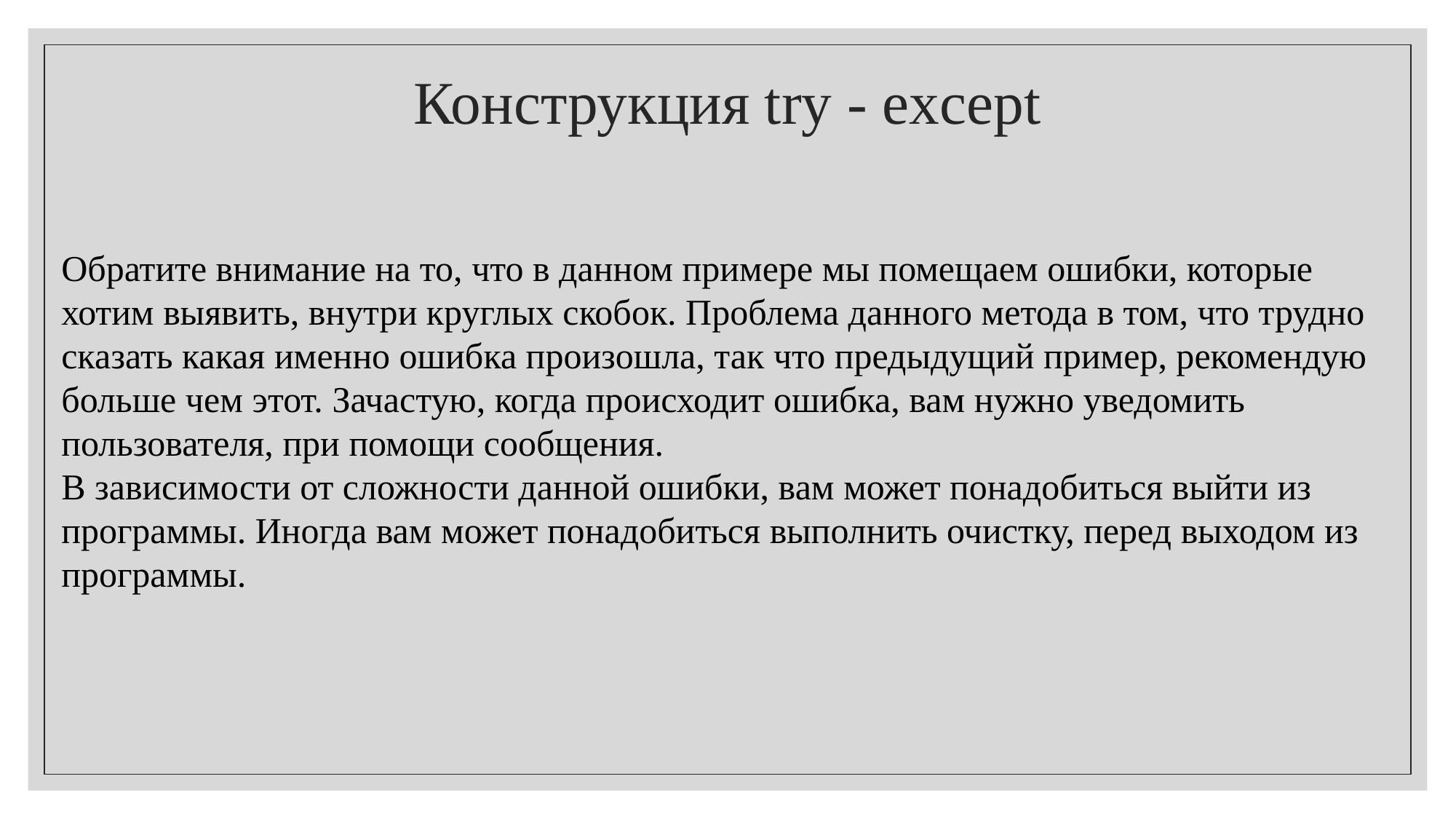

# Конструкция try - except
Обратите внимание на то, что в данном примере мы помещаем ошибки, которые хотим выявить, внутри круглых скобок. Проблема данного метода в том, что трудно сказать какая именно ошибка произошла, так что предыдущий пример, рекомендую больше чем этот. Зачастую, когда происходит ошибка, вам нужно уведомить пользователя, при помощи сообщения.
В зависимости от сложности данной ошибки, вам может понадобиться выйти из программы. Иногда вам может понадобиться выполнить очистку, перед выходом из программы.